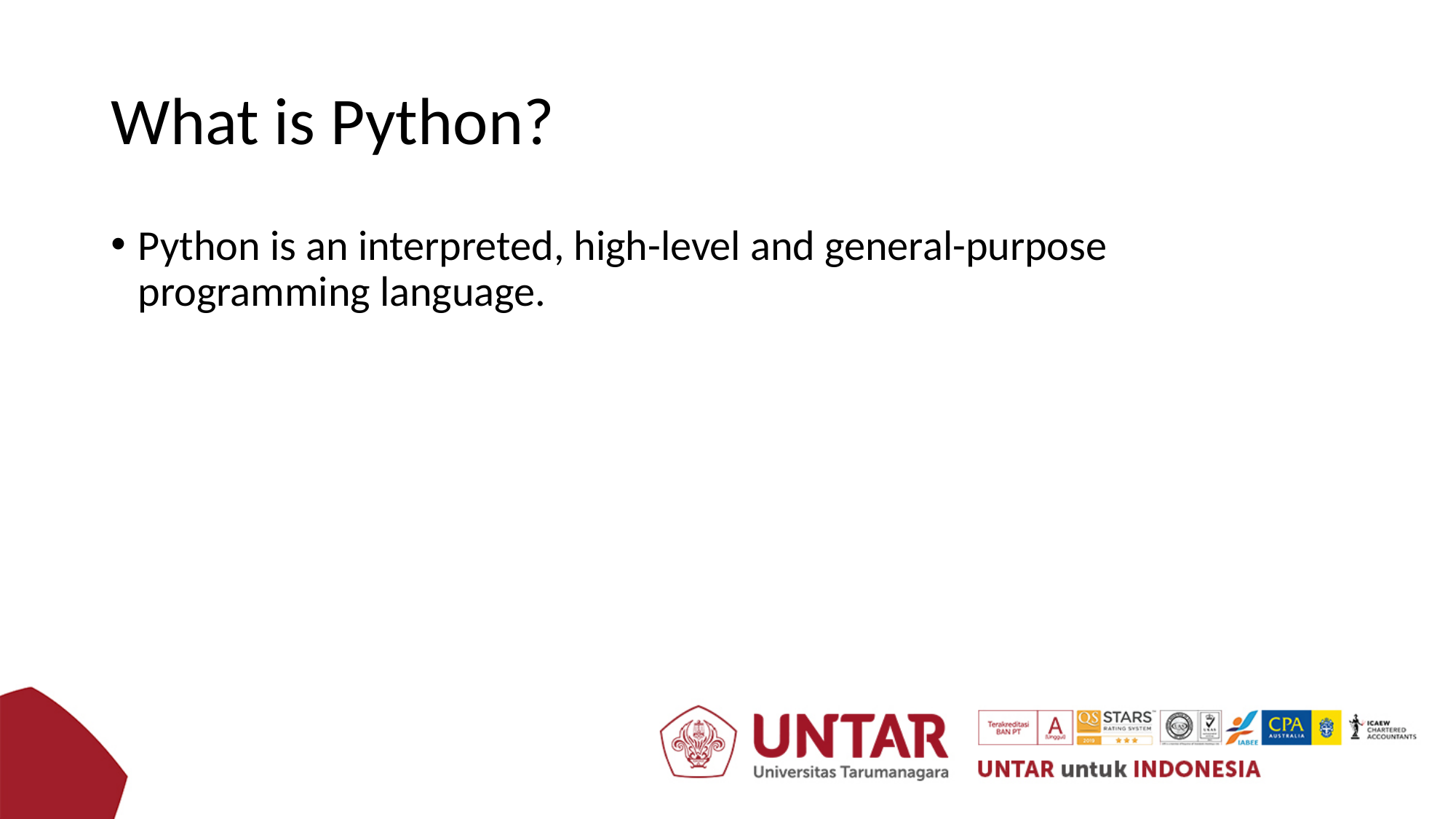

# What is Python?
Python is an interpreted, high-level and general-purpose programming language.